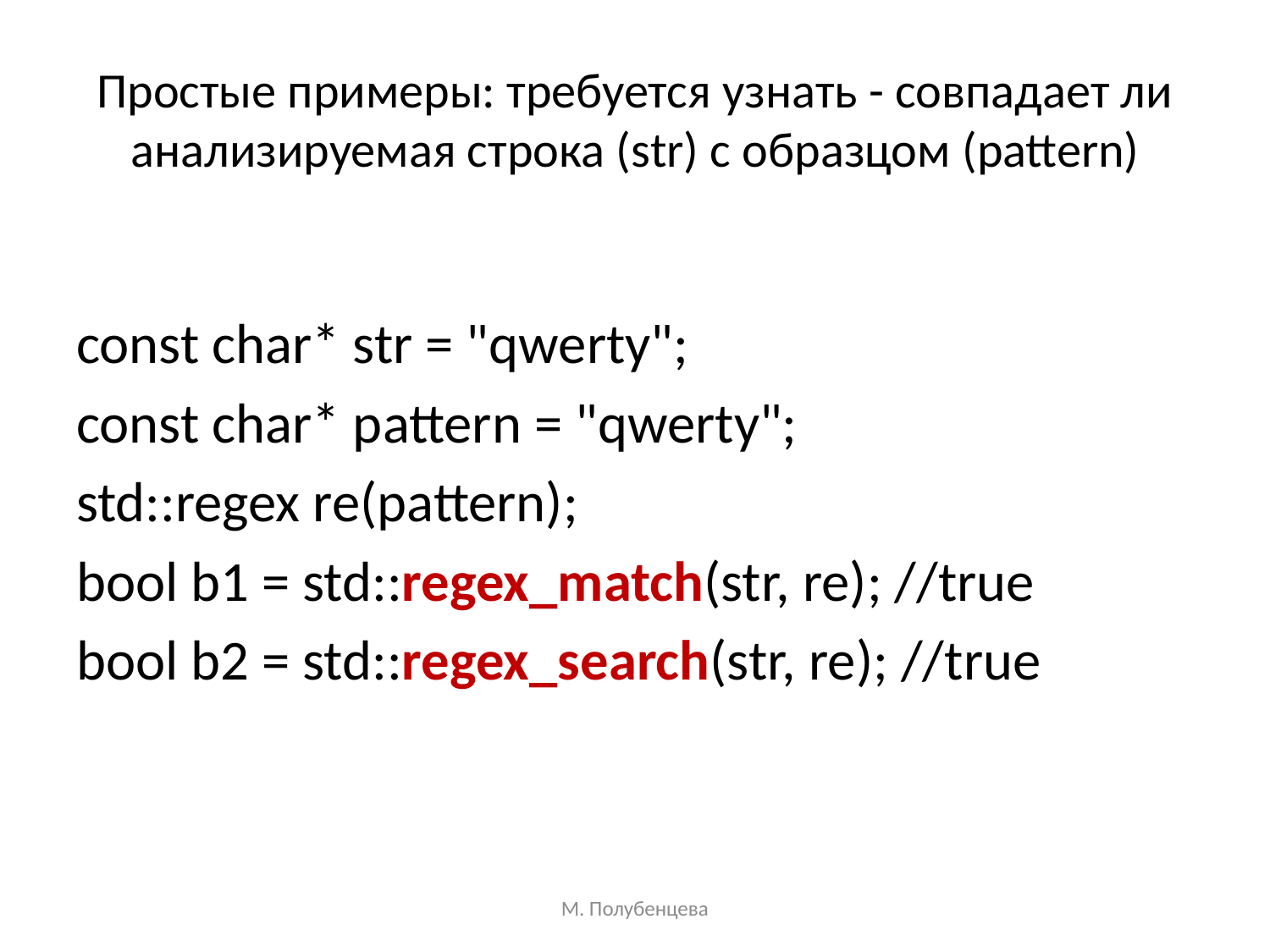

# Простые примеры: требуется узнать - совпадает ли анализируемая строка (str) с образцом (pattern)

const char* str = "qwerty";
const char* pattern = "qwerty";
std::regex re(pattern);
bool b1 = std::regex_match(str, re); //true
bool b2 = std::regex_search(str, re); //true
М. Полубенцева